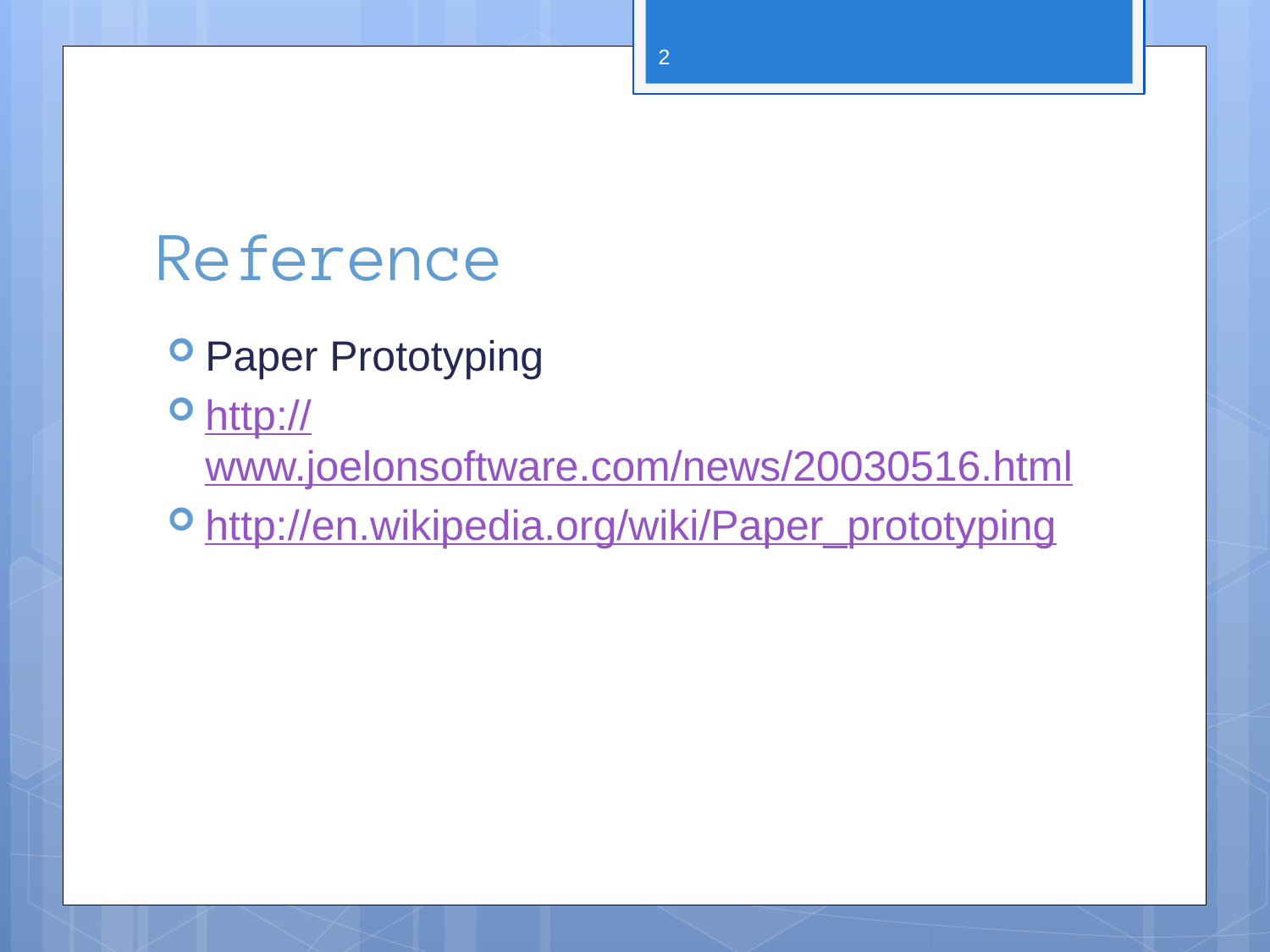

2
# Reference
Paper Prototyping
http://www.joelonsoftware.com/news/20030516.html
http://en.wikipedia.org/wiki/Paper_prototyping